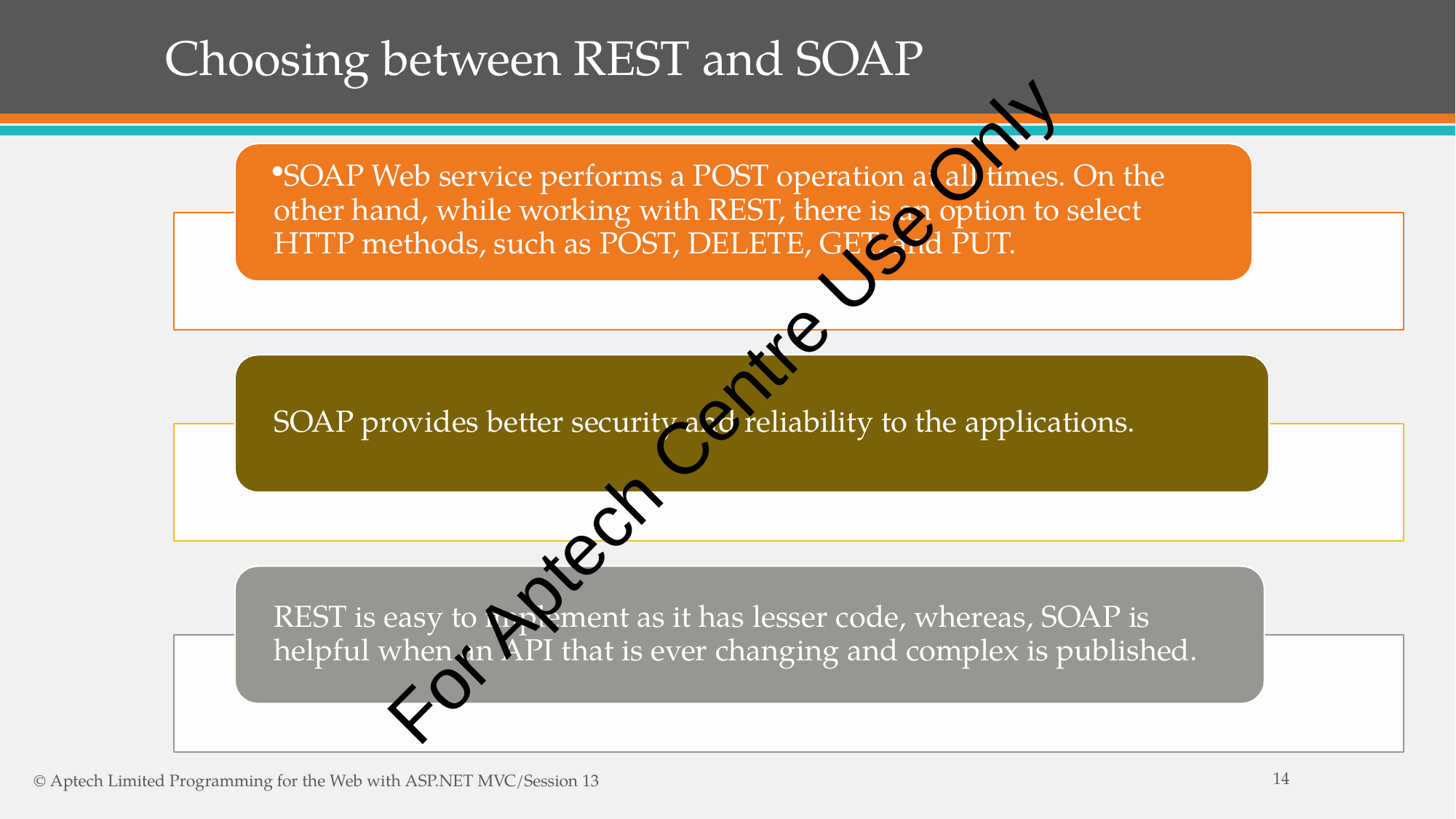

# Choosing between REST and SOAP

SOAP Web service performs a POST operation at all times. On the  other hand, while working with REST, there is an option to select  HTTP methods, such as POST, DELETE, GET, and PUT.

For Aptech Centre Use Only
SOAP provides better security and reliability to the applications.

REST is easy to implement as it has lesser code, whereas, SOAP is  helpful when an API that is ever changing and complex is published.

14
© Aptech Limited Programming for the Web with ASP.NET MVC/Session 13